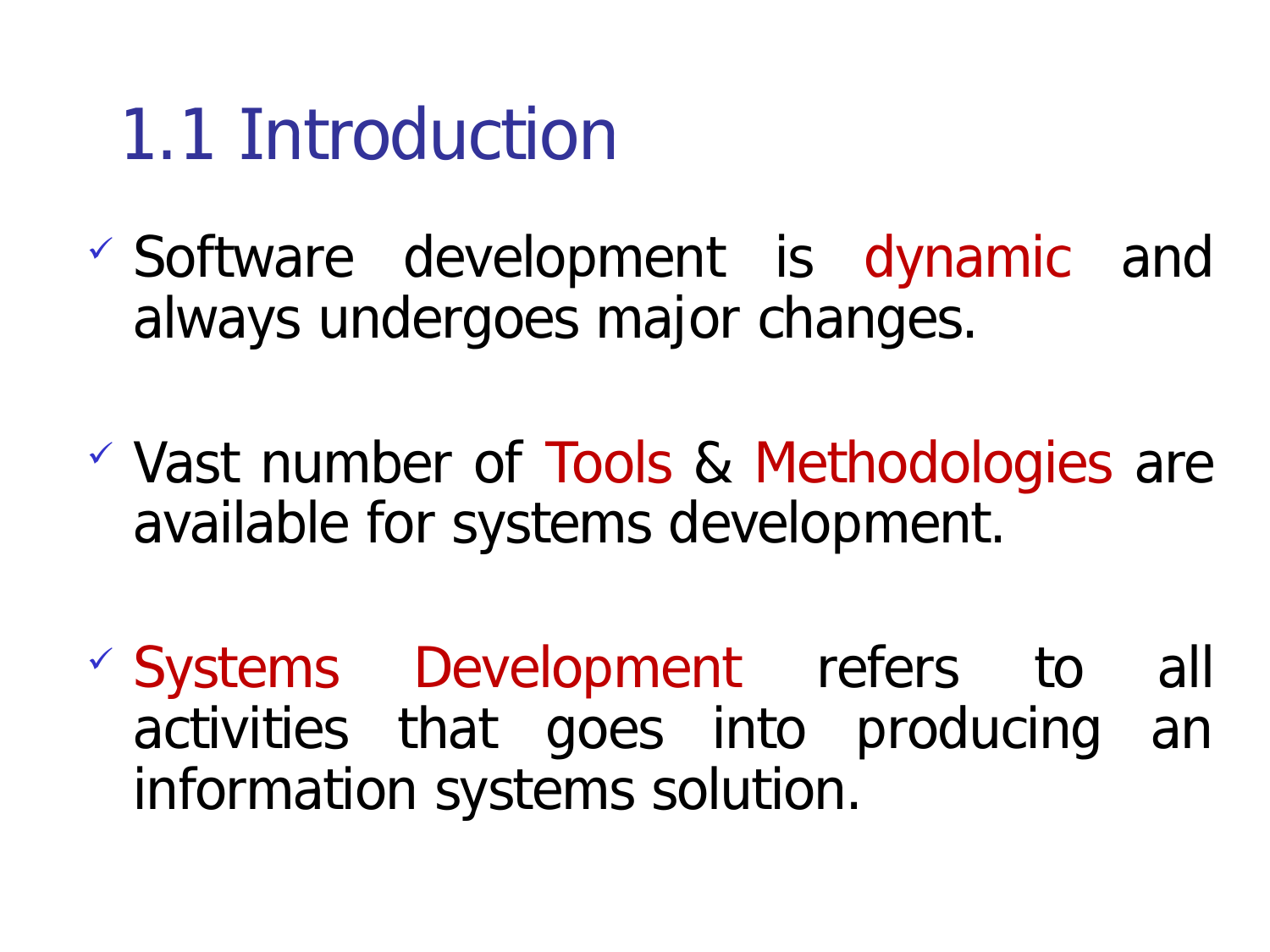

# 1.1 Introduction
Software development is dynamic and always undergoes major changes.

Vast number of Tools & Methodologies are available for systems development.

Systems Development refers to all activities that goes into producing an information systems solution.